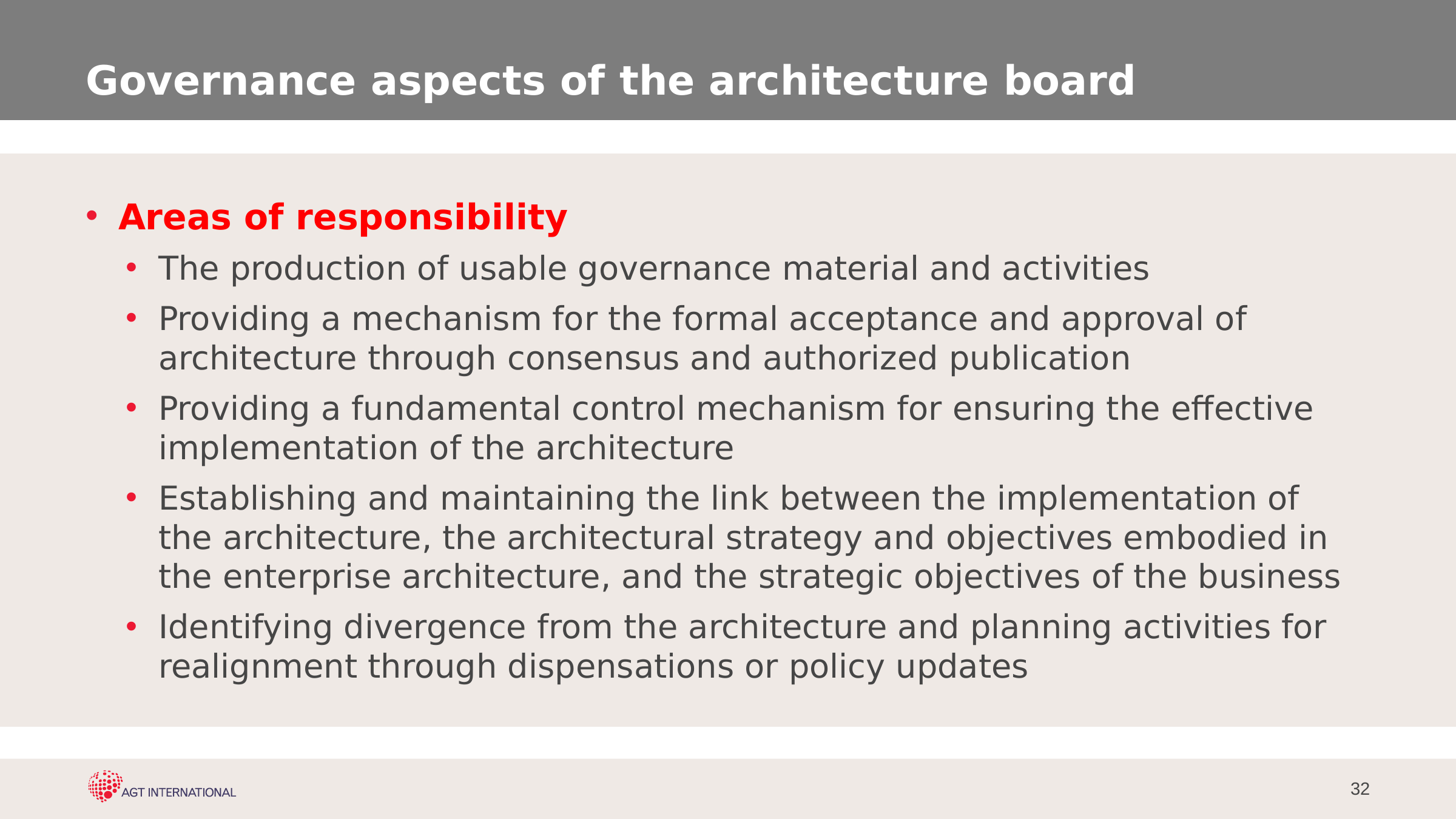

# Governance aspects of the architecture board
Areas of responsibility
The production of usable governance material and activities
Providing a mechanism for the formal acceptance and approval of architecture through consensus and authorized publication
Providing a fundamental control mechanism for ensuring the effective implementation of the architecture
Establishing and maintaining the link between the implementation of the architecture, the architectural strategy and objectives embodied in the enterprise architecture, and the strategic objectives of the business
Identifying divergence from the architecture and planning activities for realignment through dispensations or policy updates